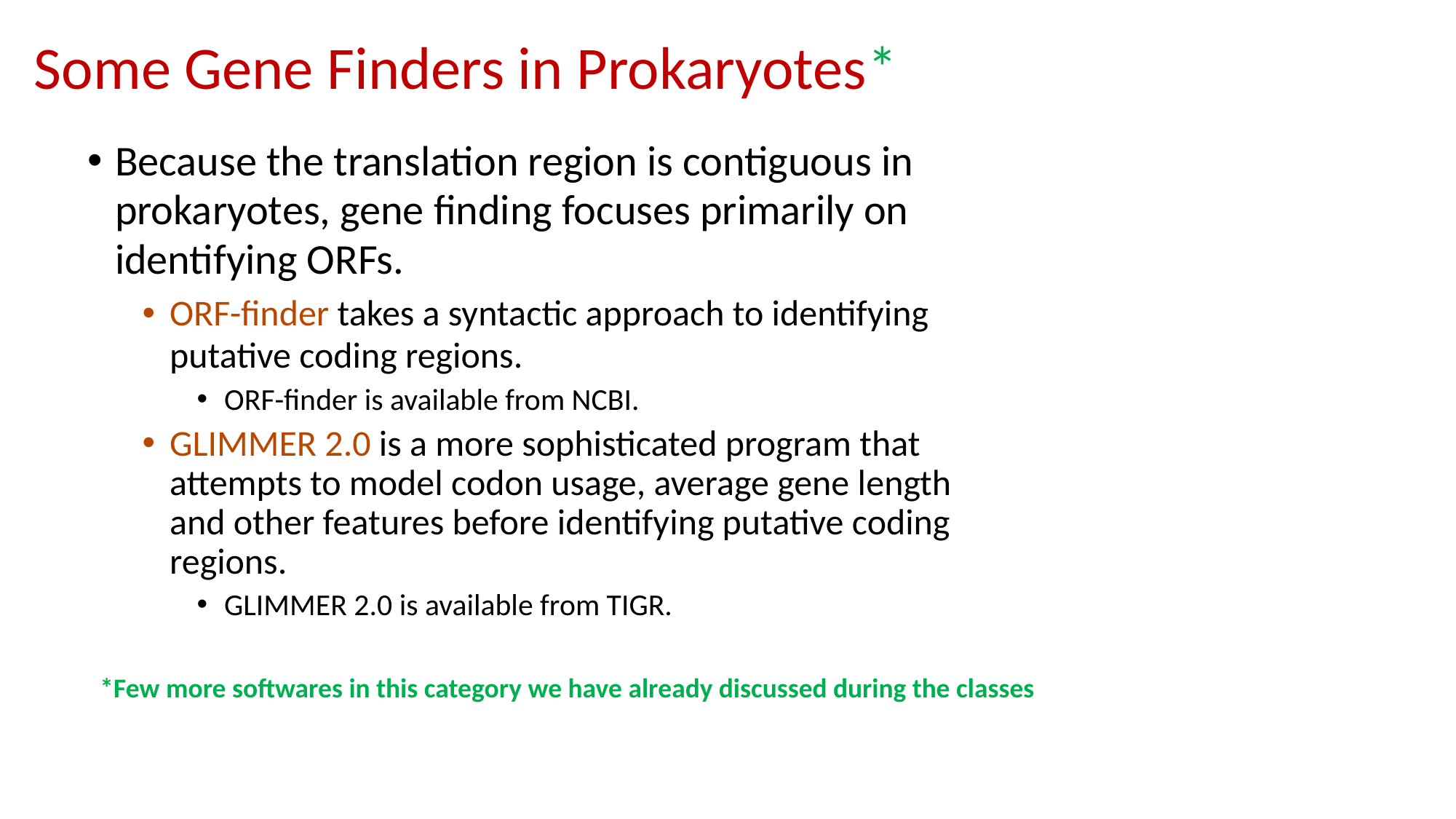

# Some Gene Finders in Prokaryotes*
Because the translation region is contiguous in prokaryotes, gene finding focuses primarily on identifying ORFs.
ORF-finder takes a syntactic approach to identifying putative coding regions.
ORF-finder is available from NCBI.
GLIMMER 2.0 is a more sophisticated program that attempts to model codon usage, average gene length and other features before identifying putative coding regions.
GLIMMER 2.0 is available from TIGR.
*Few more softwares in this category we have already discussed during the classes